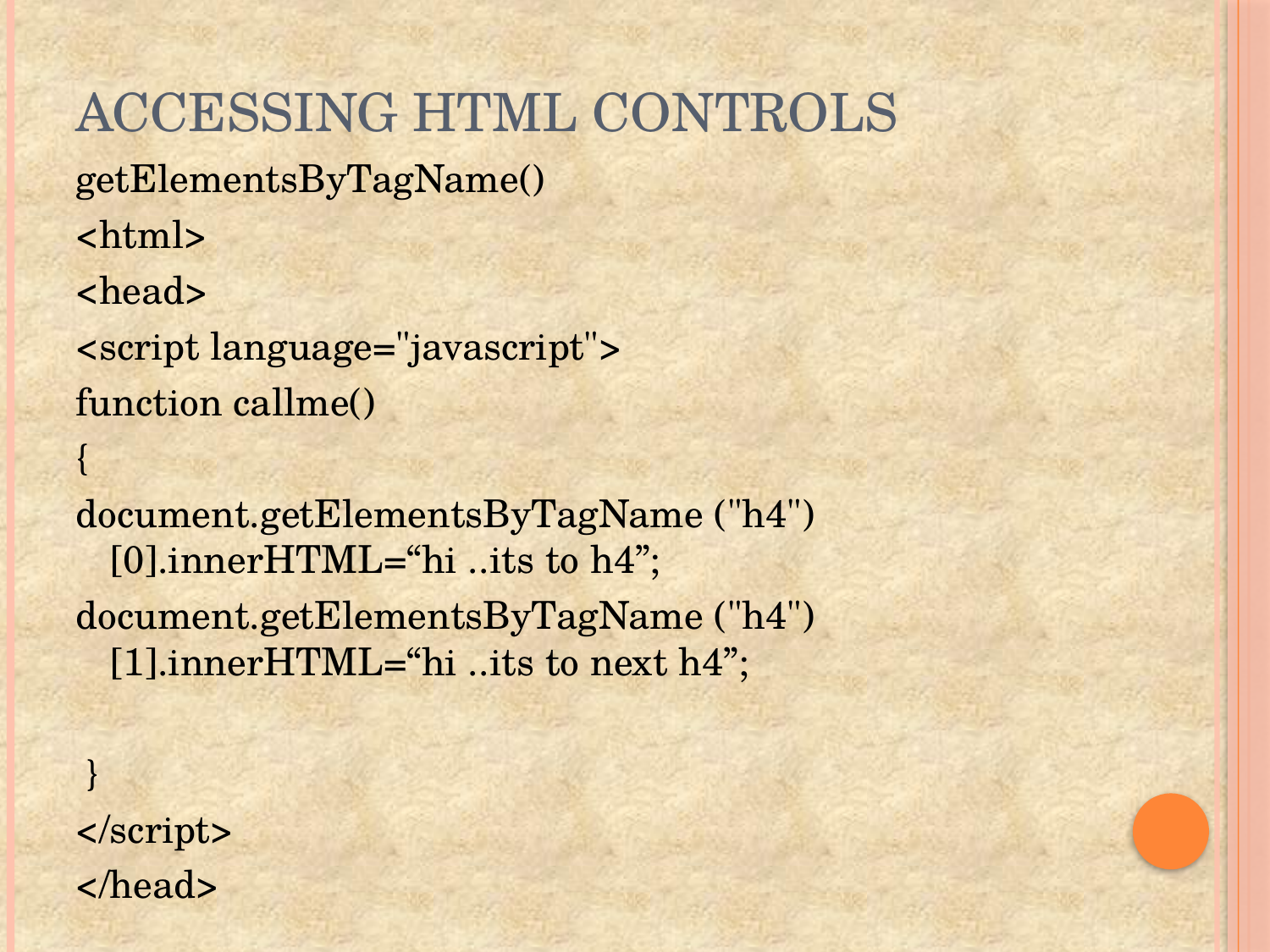

# Accessing html controls
getElementsByTagName()
<html>
<head>
<script language="javascript">
function callme()
{
document.getElementsByTagName ("h4")[0].innerHTML=“hi ..its to h4”;
document.getElementsByTagName ("h4")[1].innerHTML=“hi ..its to next h4”;

 }
</script>
</head>